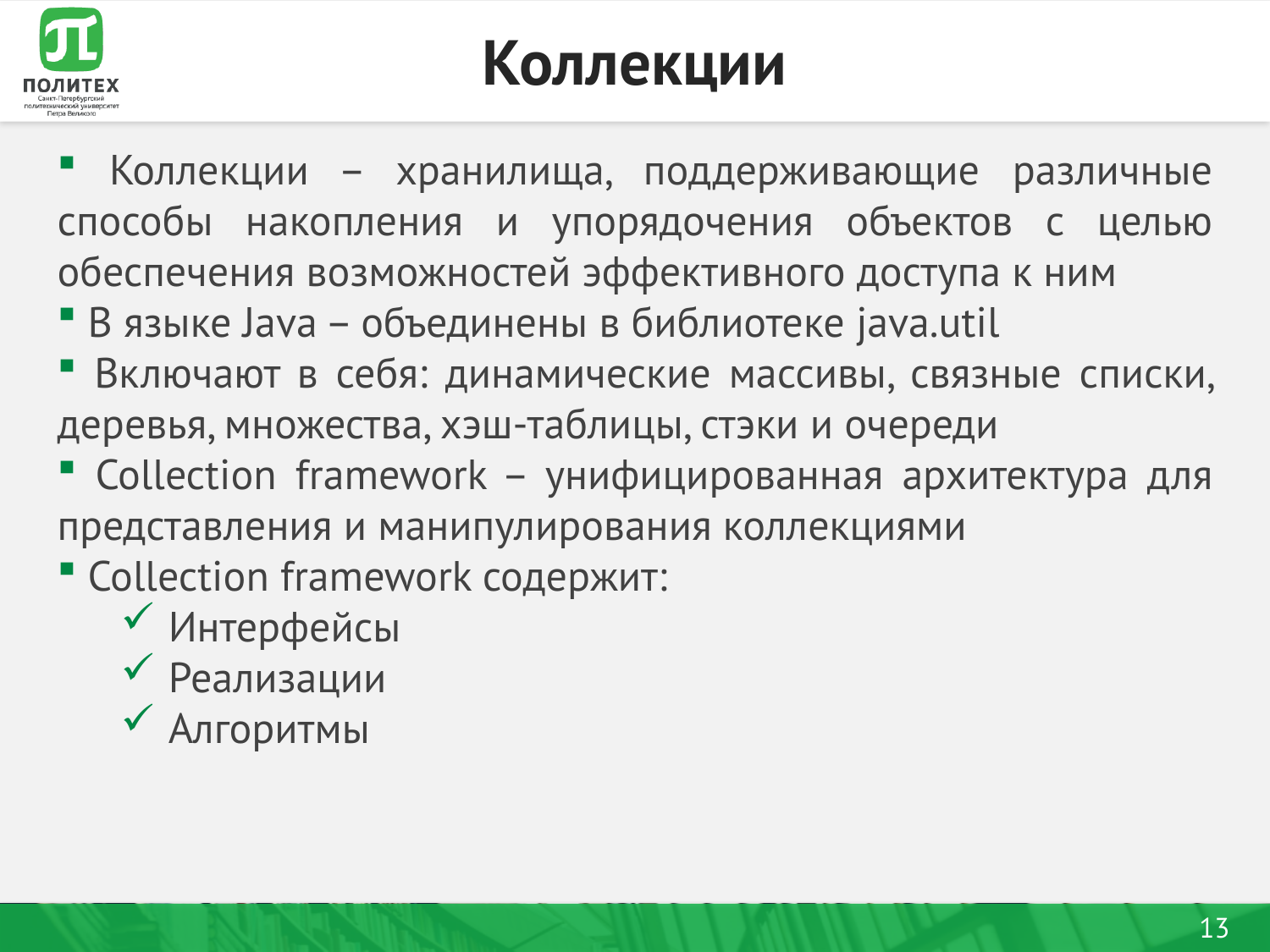

# Коллекции
 Коллекции – хранилища, поддерживающие различные способы накопления и упорядочения объектов с целью обеспечения возможностей эффективного доступа к ним
 В языке Java – объединены в библиотеке java.util
 Включают в себя: динамические массивы, связные списки, деревья, множества, хэш-таблицы, стэки и очереди
 Collection framework – унифицированная архитектура для представления и манипулирования коллекциями
 Collection framework содержит:
Интерфейсы
Реализации
Алгоритмы